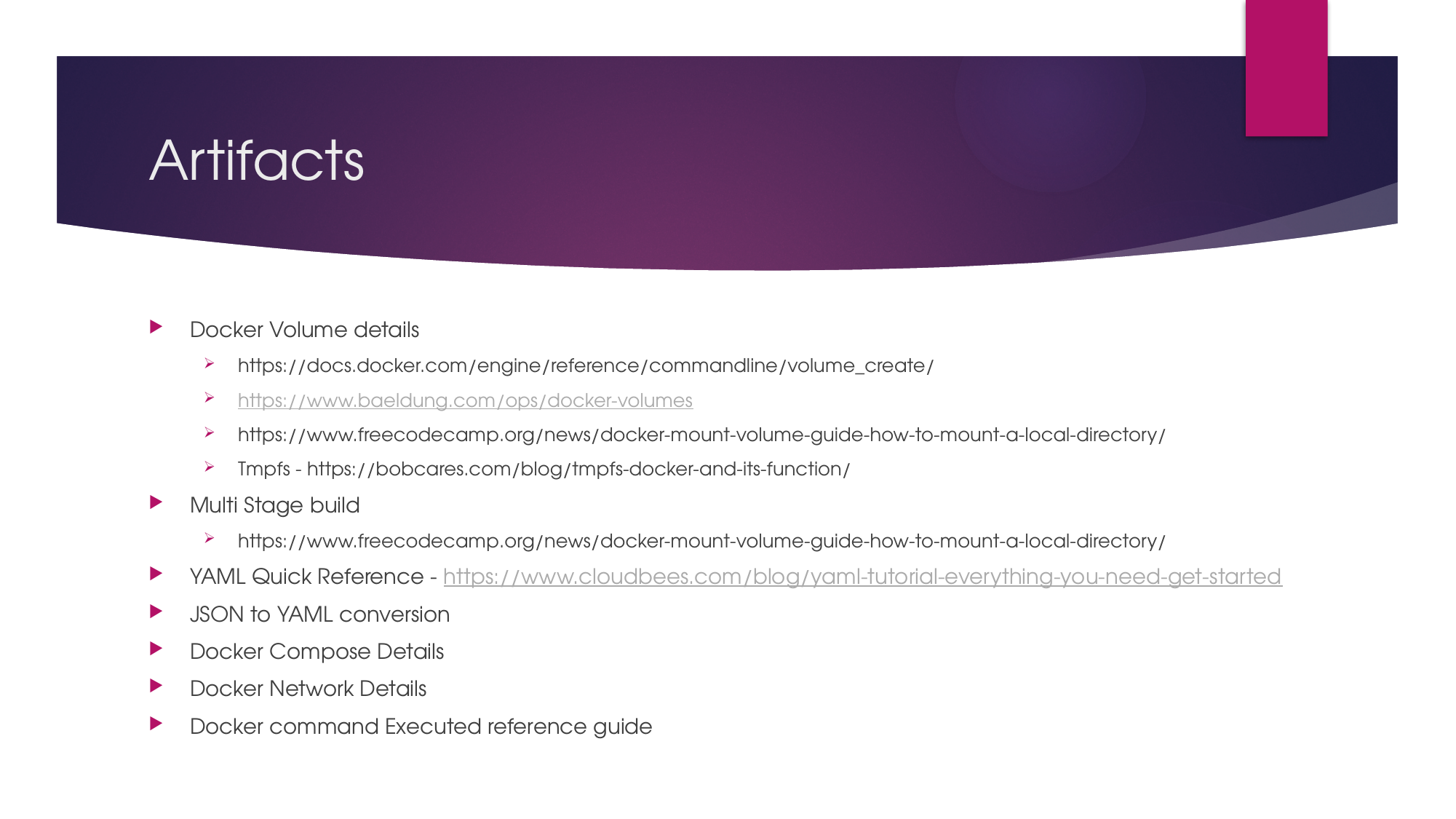

# Artifacts
Docker Volume details
https://docs.docker.com/engine/reference/commandline/volume_create/
https://www.baeldung.com/ops/docker-volumes
https://www.freecodecamp.org/news/docker-mount-volume-guide-how-to-mount-a-local-directory/
Tmpfs - https://bobcares.com/blog/tmpfs-docker-and-its-function/
Multi Stage build
https://www.freecodecamp.org/news/docker-mount-volume-guide-how-to-mount-a-local-directory/
YAML Quick Reference - https://www.cloudbees.com/blog/yaml-tutorial-everything-you-need-get-started
JSON to YAML conversion
Docker Compose Details
Docker Network Details
Docker command Executed reference guide